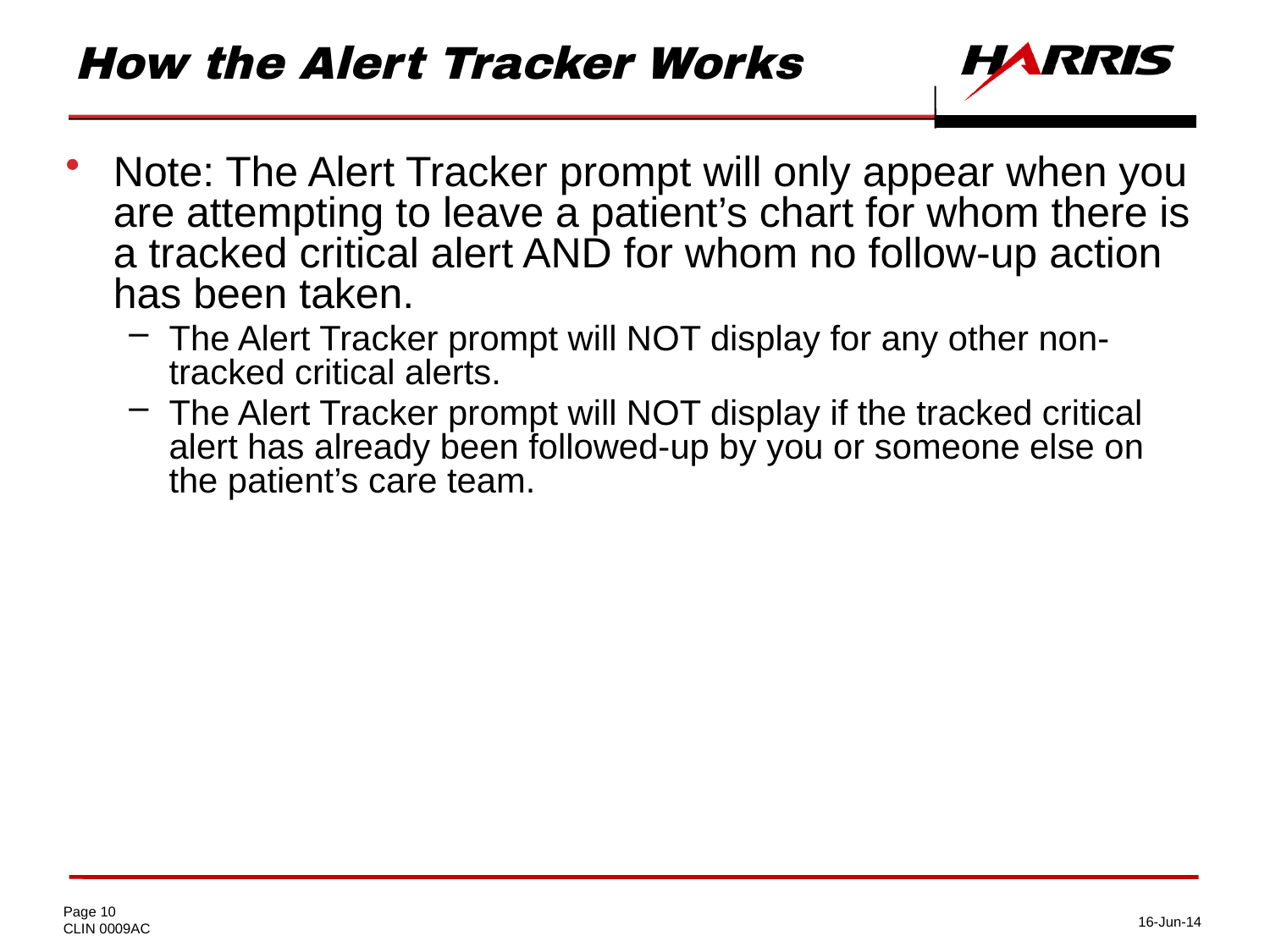

# How the Alert Tracker Works
Note: The Alert Tracker prompt will only appear when you are attempting to leave a patient’s chart for whom there is a tracked critical alert AND for whom no follow-up action has been taken.
The Alert Tracker prompt will NOT display for any other non-tracked critical alerts.
The Alert Tracker prompt will NOT display if the tracked critical alert has already been followed-up by you or someone else on the patient’s care team.

16-Jun-14